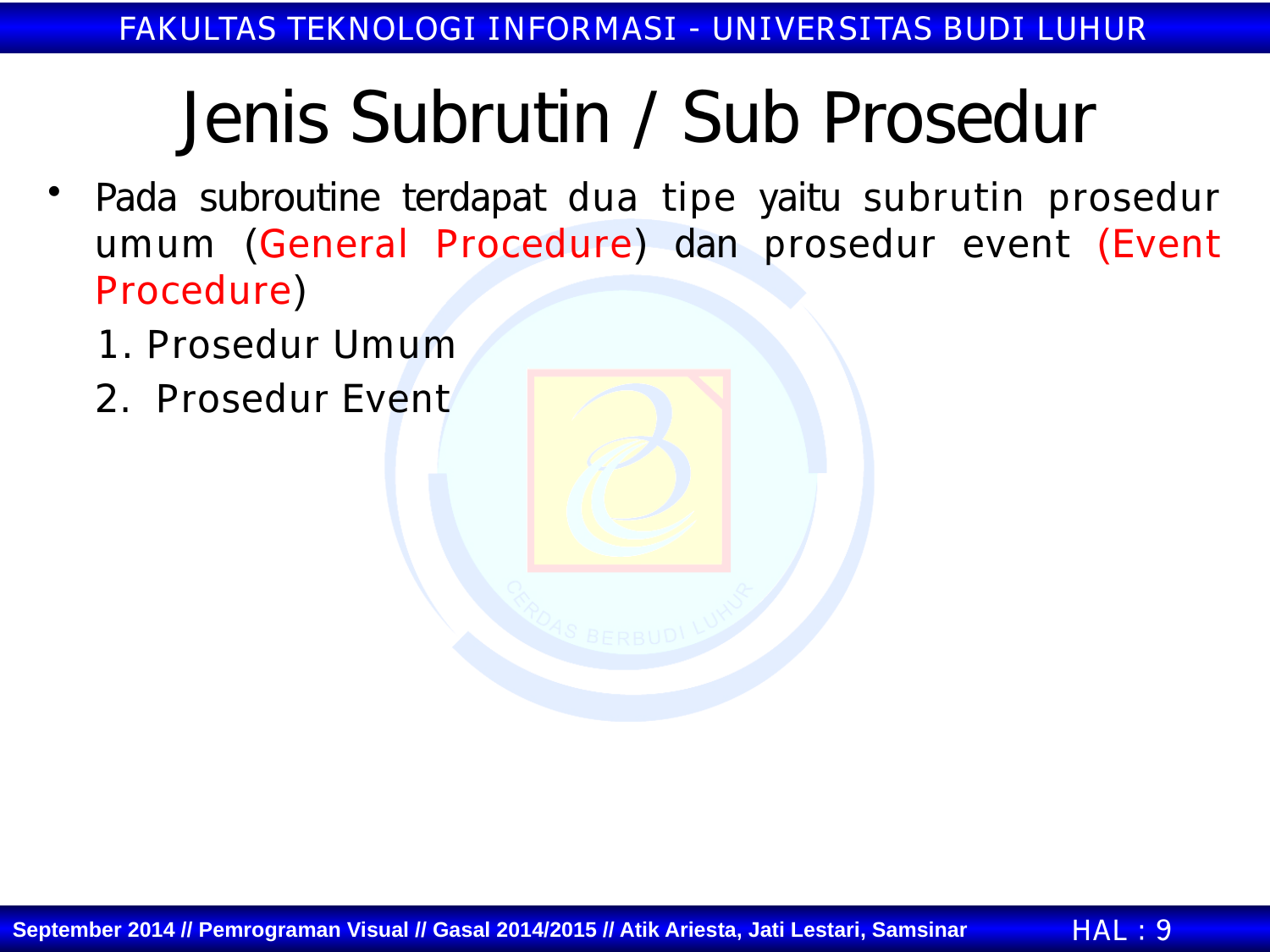

# Jenis Subrutin / Sub Prosedur
Pada subroutine terdapat dua tipe yaitu subrutin prosedur umum (General Procedure) dan prosedur event (Event Procedure)
Prosedur Umum
	2.  Prosedur Event